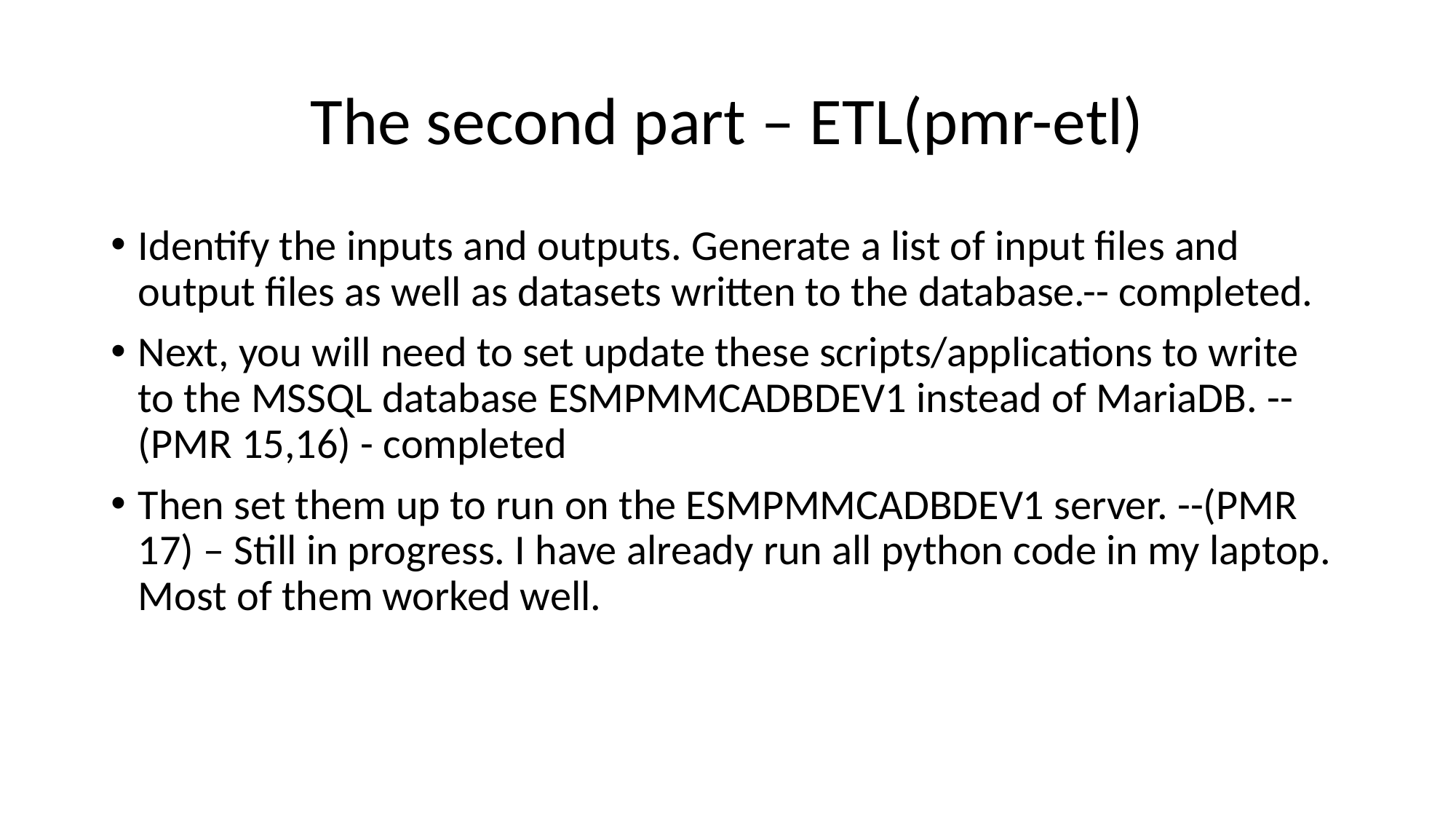

# The second part – ETL(pmr-etl)
Identify the inputs and outputs. Generate a list of input files and output files as well as datasets written to the database.-- completed.
Next, you will need to set update these scripts/applications to write to the MSSQL database ESMPMMCADBDEV1 instead of MariaDB. --(PMR 15,16) - completed
Then set them up to run on the ESMPMMCADBDEV1 server. --(PMR 17) – Still in progress. I have already run all python code in my laptop. Most of them worked well.